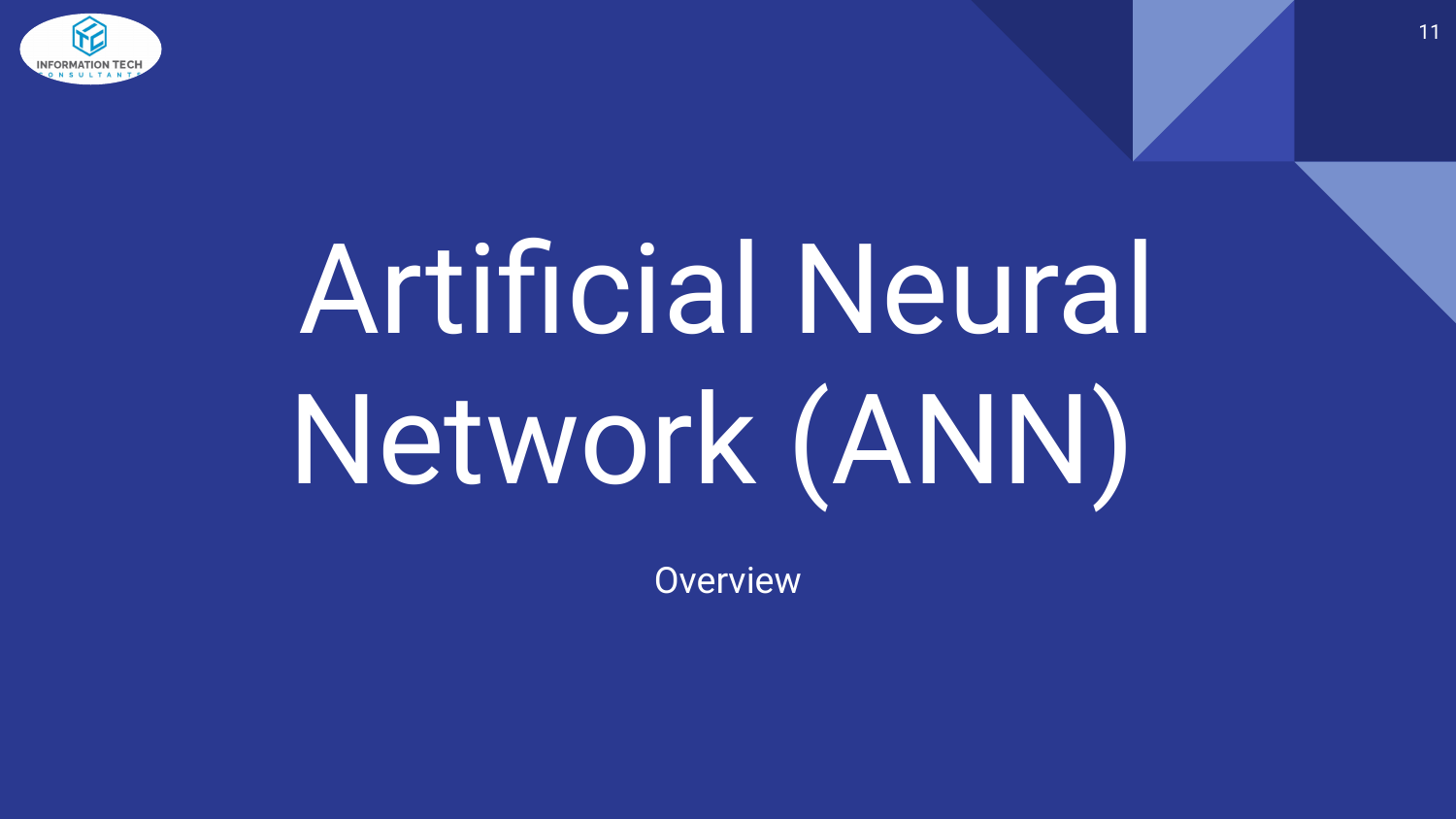

11
# Artificial Neural Network (ANN)
Overview